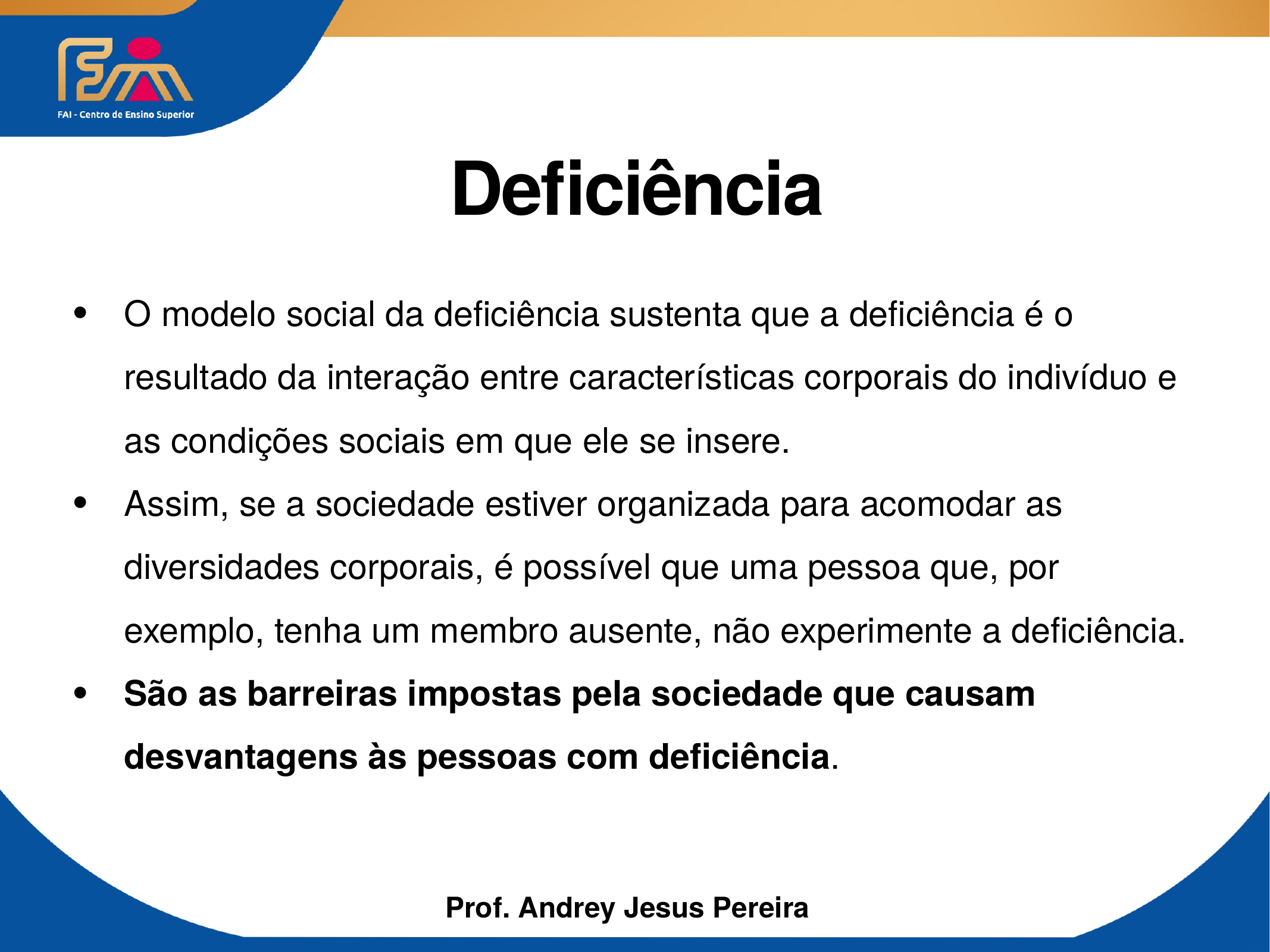

# Deficiência
O modelo social da deficiência sustenta que a deficiência é o resultado da interação entre características corporais do indivíduo e as condições sociais em que ele se insere.
Assim, se a sociedade estiver organizada para acomodar as diversidades corporais, é possível que uma pessoa que, por exemplo, tenha um membro ausente, não experimente a deficiência.
São as barreiras impostas pela sociedade que causam desvantagens às pessoas com deficiência.
Prof. Andrey Jesus Pereira